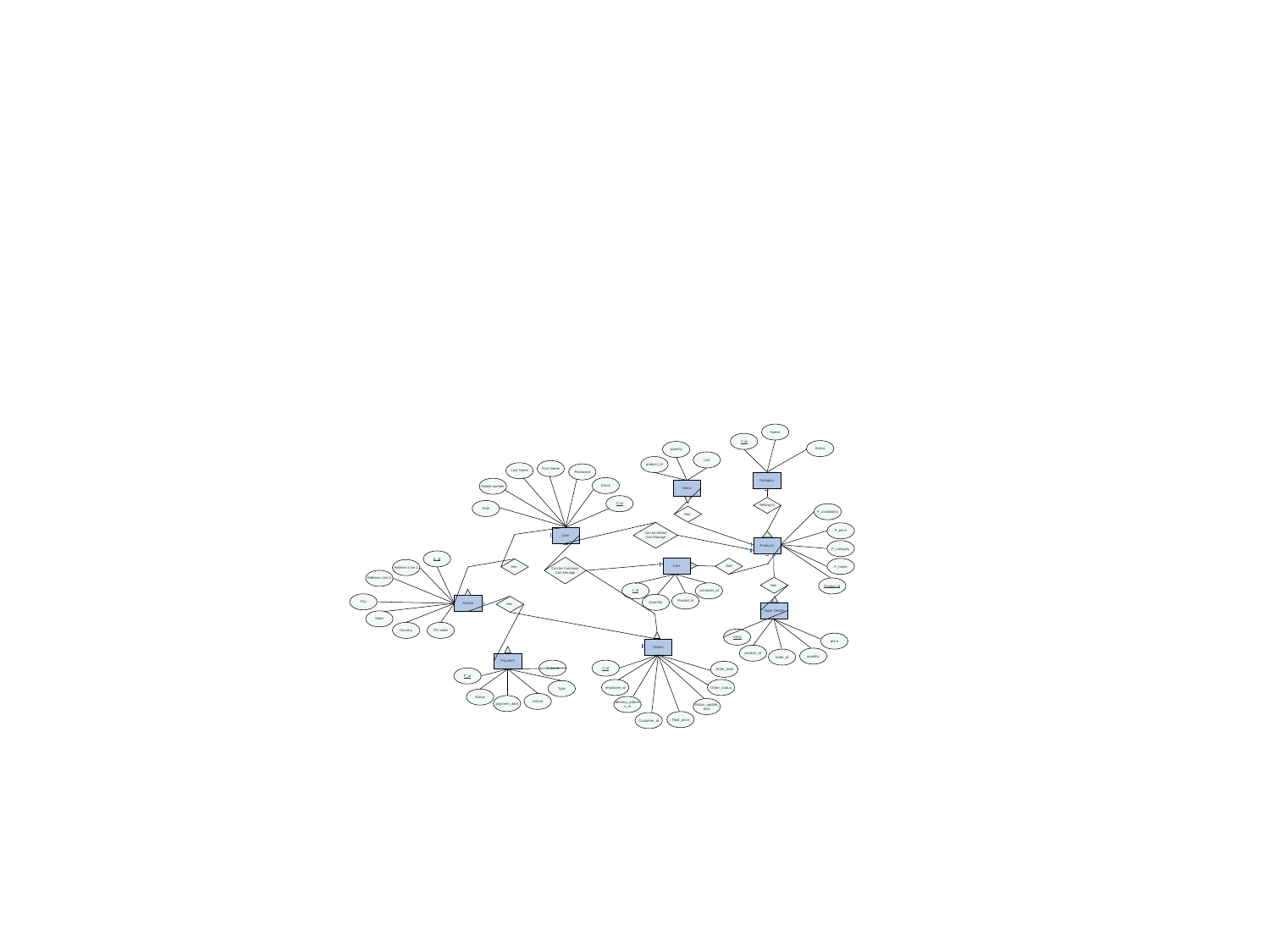

Name
C id

Status
quantity

unit
product_id

First Name
Last Name
Password

Category

Email
Mobile number

Stock

C id

Belong to
Role
P_availability
Has

Can be Admin
Can Manage

P_price
User

Products
P_category

A  Id

Can be Customer
Can Manage
Cart
Add
P_name
Has
Address Line 1

Address Line 2

Has
Product id

C Id
customer_id

Product id
City
Quantity
Adress

Has

Order Details

State

Country
Pin code
Od id

price
Orders
product_id

quantity
order_id
Payment

Order id
O id
Order_date
P_id

employee_id
Order_status
Type
Status
Amout
payment_date
delivery_address_id
Status_update_time
Total_price
Customer_id